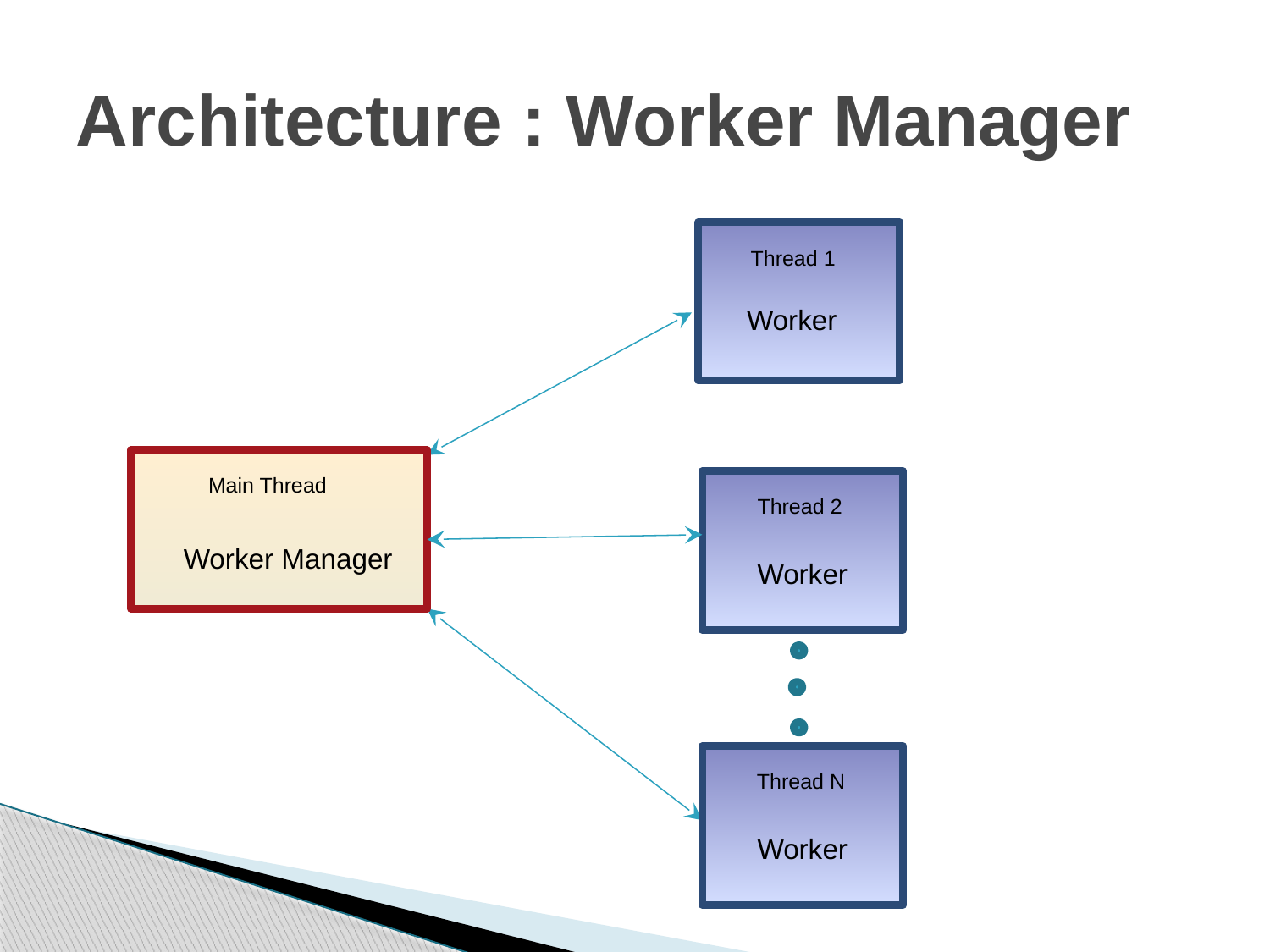

# Architecture : Worker Manager

Thread 1
Worker

Main Thread

Thread 2
Worker Manager
Worker

Thread N
Worker